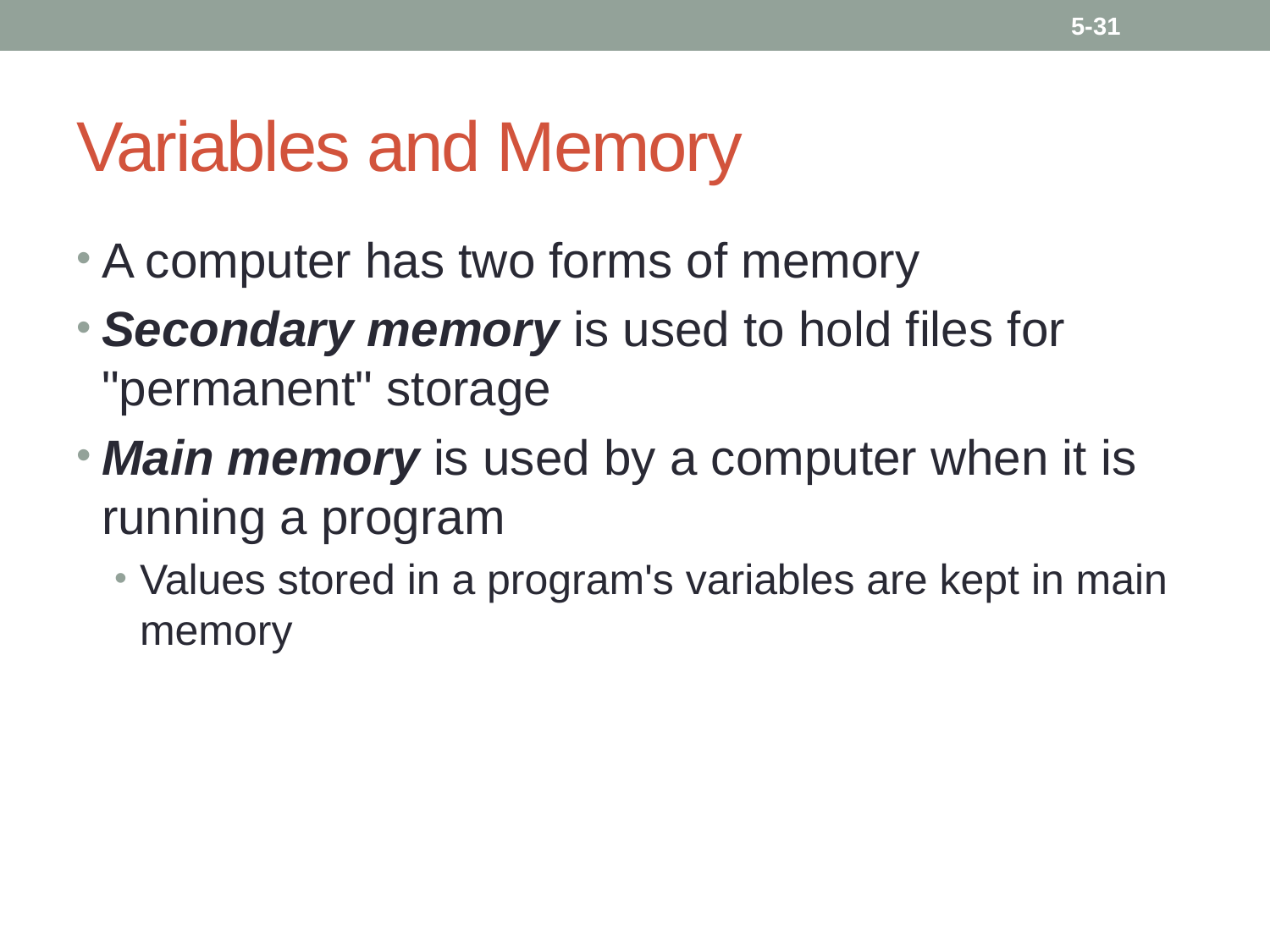

5-31
# Variables and Memory
A computer has two forms of memory
Secondary memory is used to hold files for "permanent" storage
Main memory is used by a computer when it is running a program
Values stored in a program's variables are kept in main memory